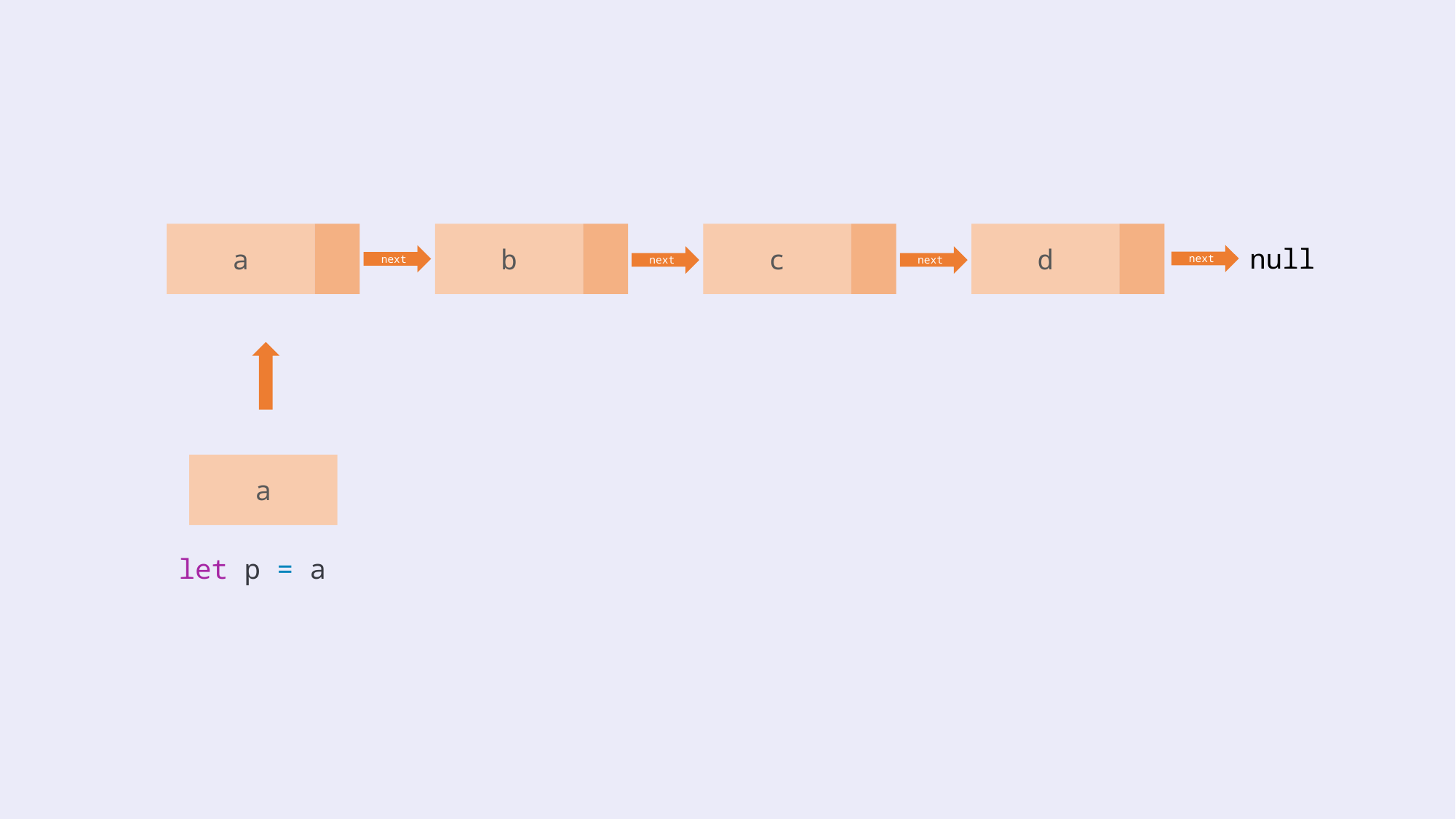

a

b

c

d

null
next
next
next
next

a
let p = a